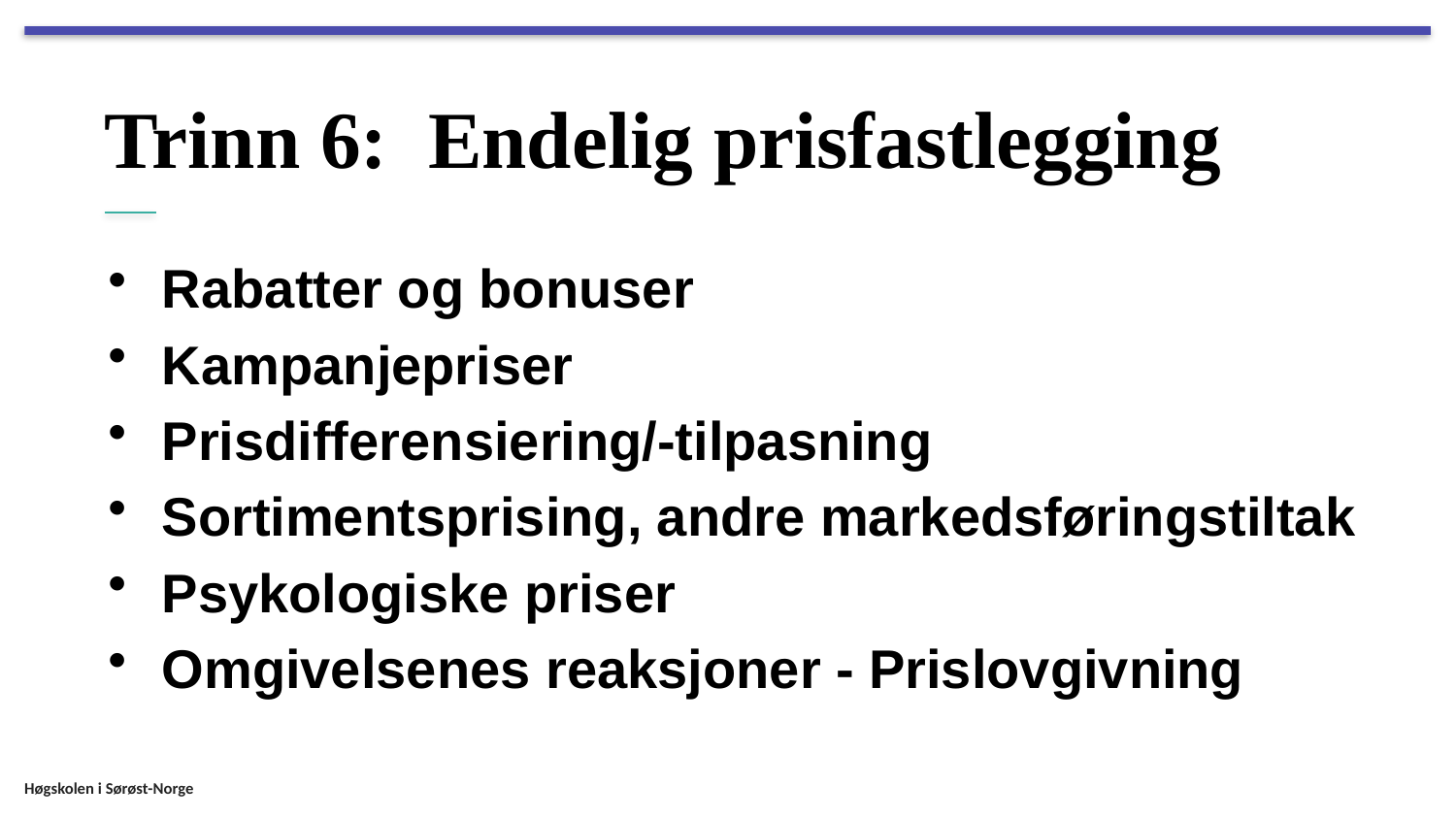

# Trinn 6:  Endelig prisfastlegging
Rabatter og bonuser
Kampanjepriser
Prisdifferensiering/-tilpasning
Sortimentsprising, andre markedsføringstiltak
Psykologiske priser
Omgivelsenes reaksjoner - Prislovgivning